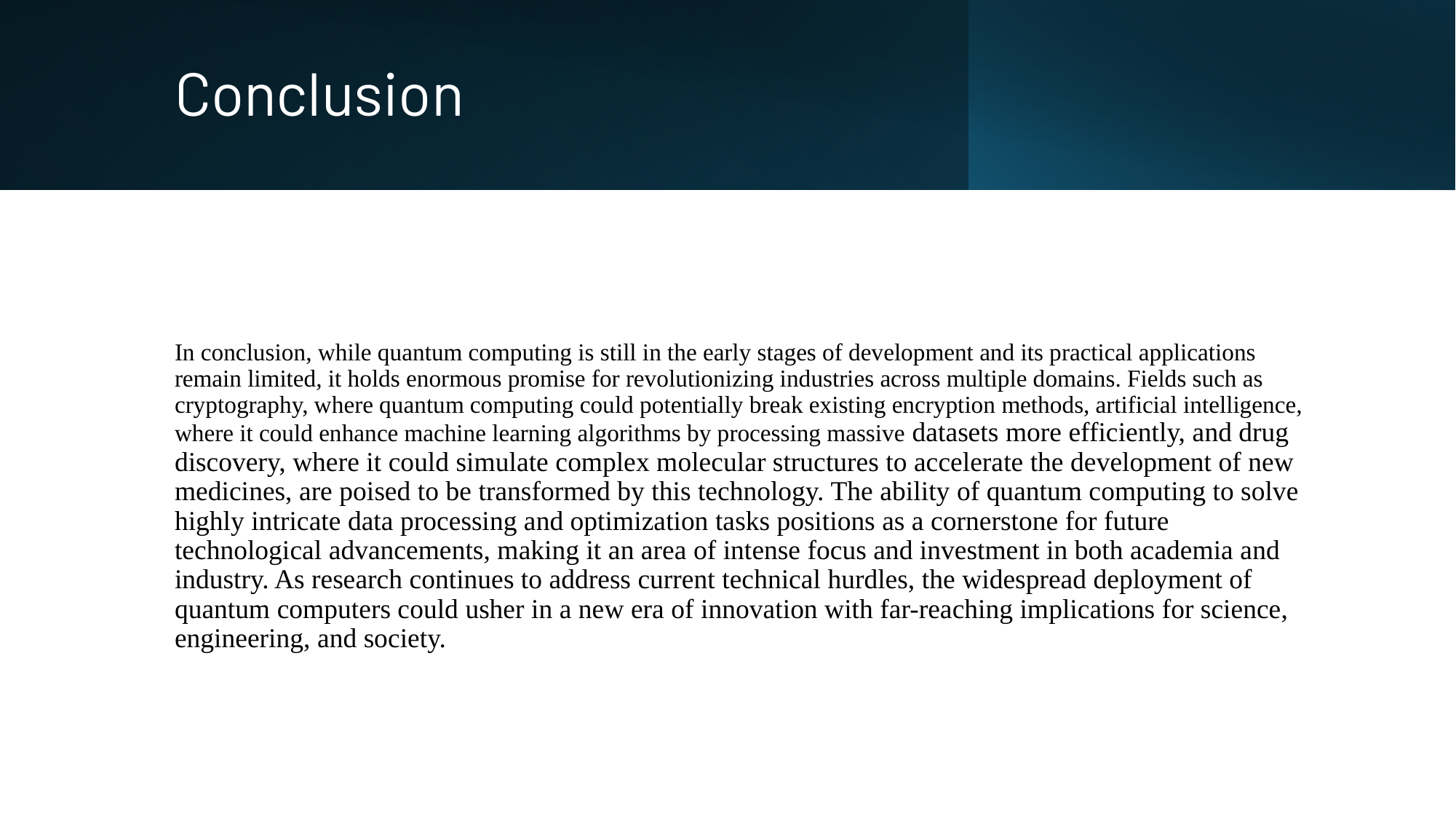

# Conclusion
In conclusion, while quantum computing is still in the early stages of development and its practical applications remain limited, it holds enormous promise for revolutionizing industries across multiple domains. Fields such as cryptography, where quantum computing could potentially break existing encryption methods, artificial intelligence, where it could enhance machine learning algorithms by processing massive datasets more efficiently, and drug discovery, where it could simulate complex molecular structures to accelerate the development of new medicines, are poised to be transformed by this technology. The ability of quantum computing to solve highly intricate data processing and optimization tasks positions as a cornerstone for future technological advancements, making it an area of intense focus and investment in both academia and industry. As research continues to address current technical hurdles, the widespread deployment of quantum computers could usher in a new era of innovation with far-reaching implications for science, engineering, and society.